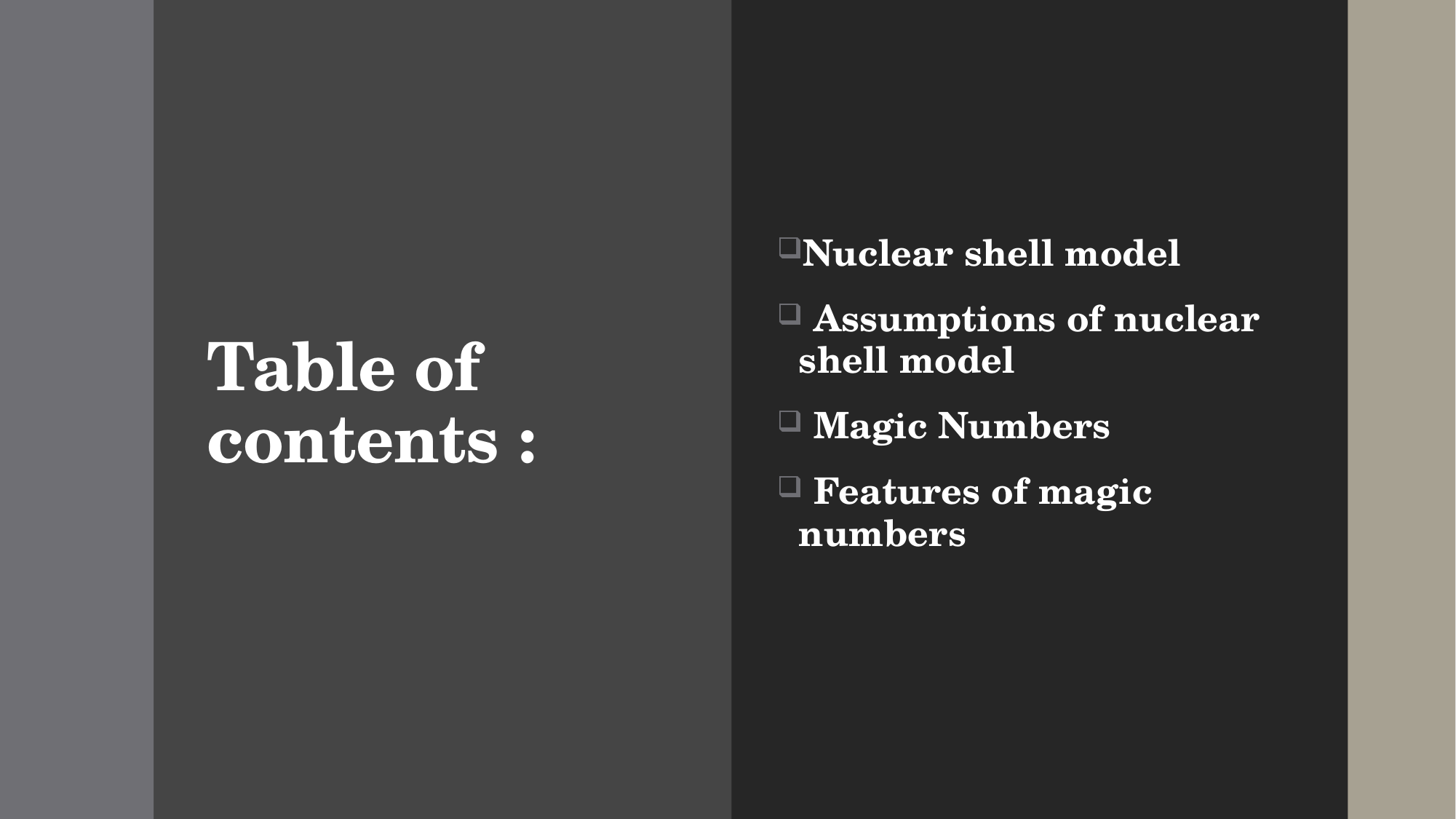

# Table of contents :
Nuclear shell model
 Assumptions of nuclear shell model
 Magic Numbers
 Features of magic numbers